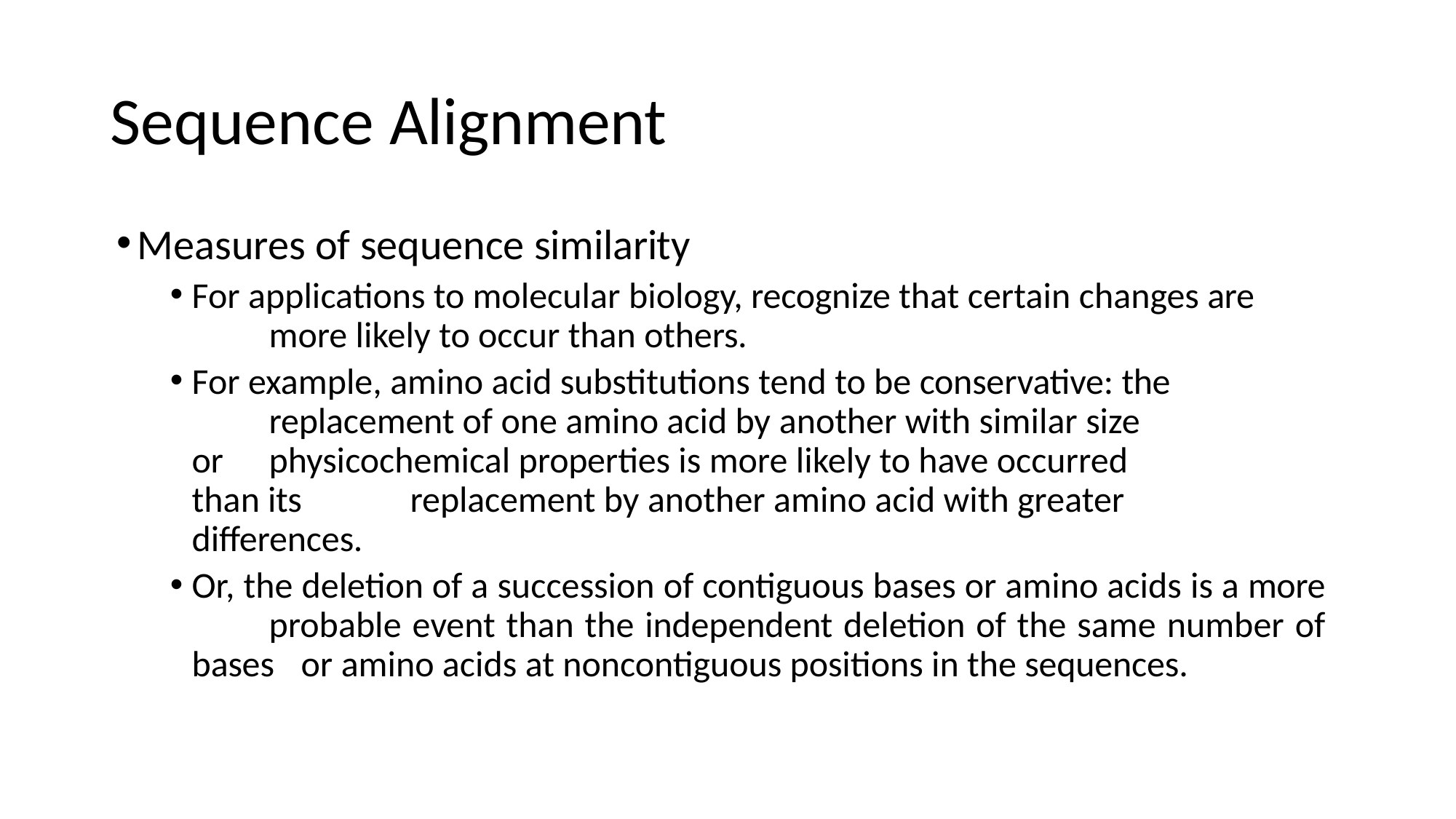

# Sequence Alignment
Measures of sequence similarity
For applications to molecular biology, recognize that certain changes are 	more likely to occur than others.
For example, amino acid substitutions tend to be conservative: the 	replacement of one amino acid by another with similar size or 	physicochemical properties is more likely to have occurred than its 	replacement by another amino acid with greater differences.
Or, the deletion of a succession of contiguous bases or amino acids is a more 	probable event than the independent deletion of the same number of bases 	or amino acids at noncontiguous positions in the sequences.